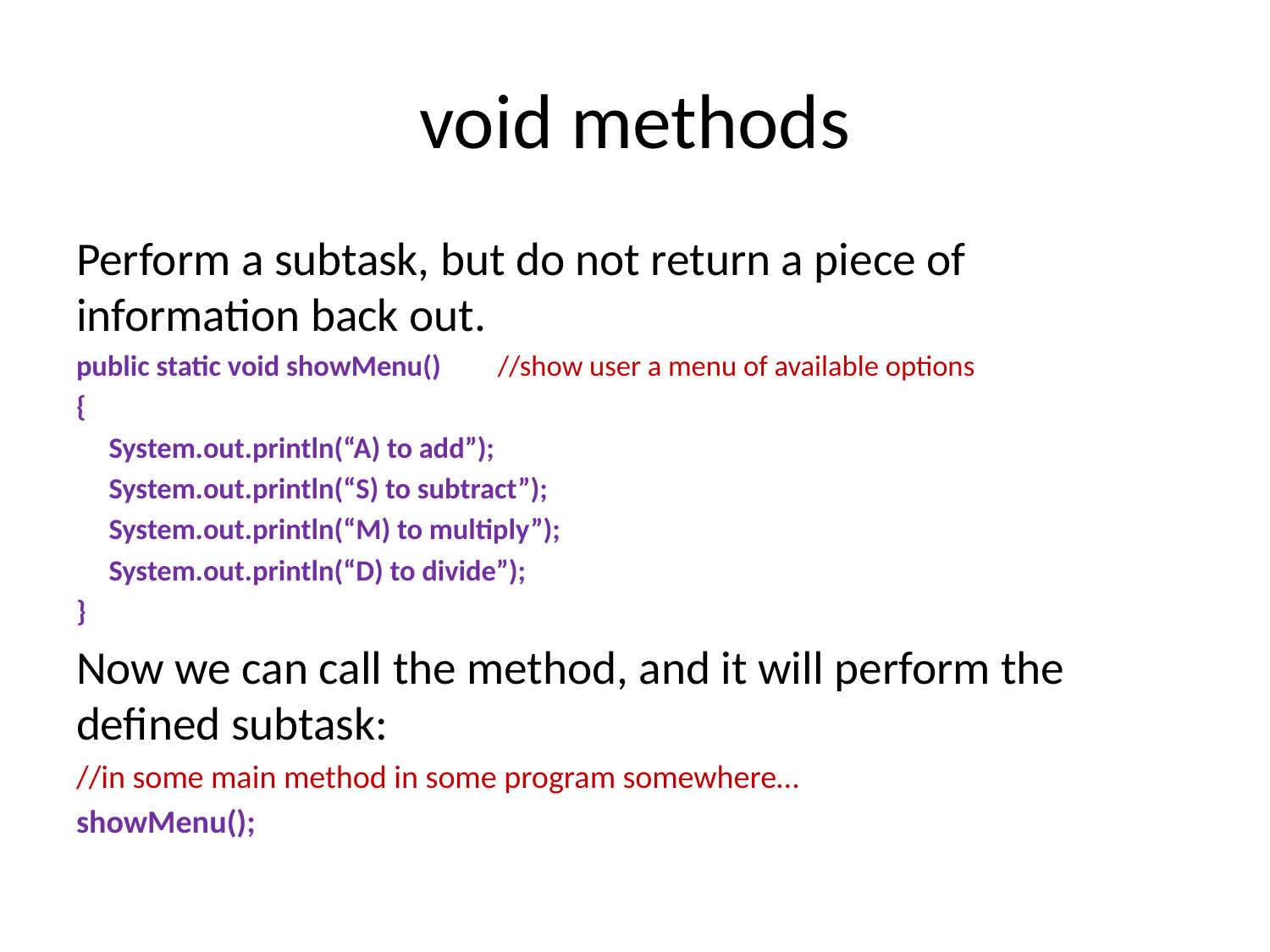

# void methods
Perform a subtask, but do not return a piece of information back out.
public static void showMenu()	//show user a menu of available options
{
     System.out.println(“A) to add”);
     System.out.println(“S) to subtract”);
     System.out.println(“M) to multiply”);
     System.out.println(“D) to divide”);
}
Now we can call the method, and it will perform the defined subtask:
//in some main method in some program somewhere…
showMenu();